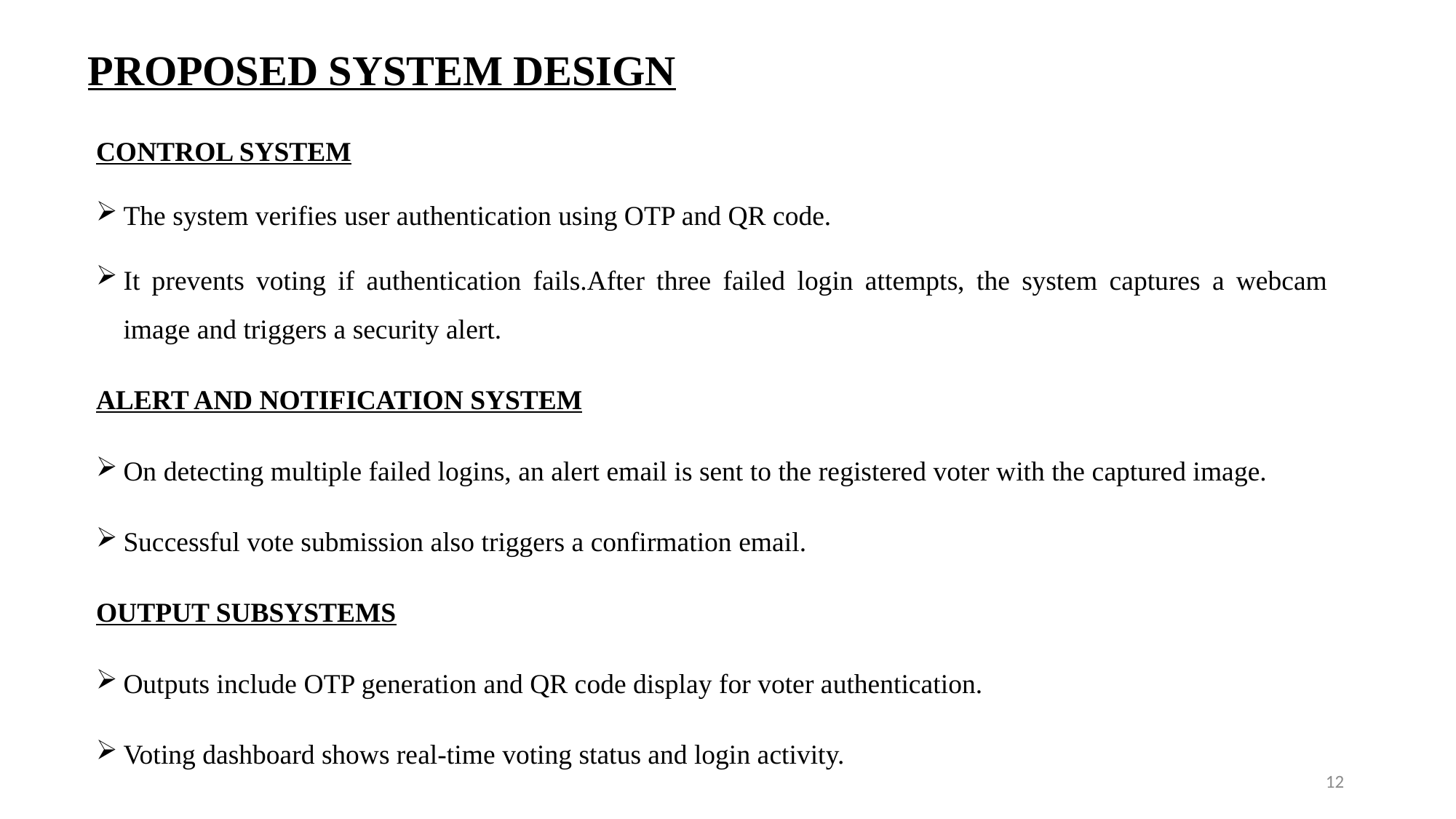

# PROPOSED SYSTEM DESIGN
CONTROL SYSTEM
The system verifies user authentication using OTP and QR code.
It prevents voting if authentication fails.After three failed login attempts, the system captures a webcam image and triggers a security alert.
ALERT AND NOTIFICATION SYSTEM
On detecting multiple failed logins, an alert email is sent to the registered voter with the captured image.
Successful vote submission also triggers a confirmation email.
OUTPUT SUBSYSTEMS
Outputs include OTP generation and QR code display for voter authentication.
Voting dashboard shows real-time voting status and login activity.
12